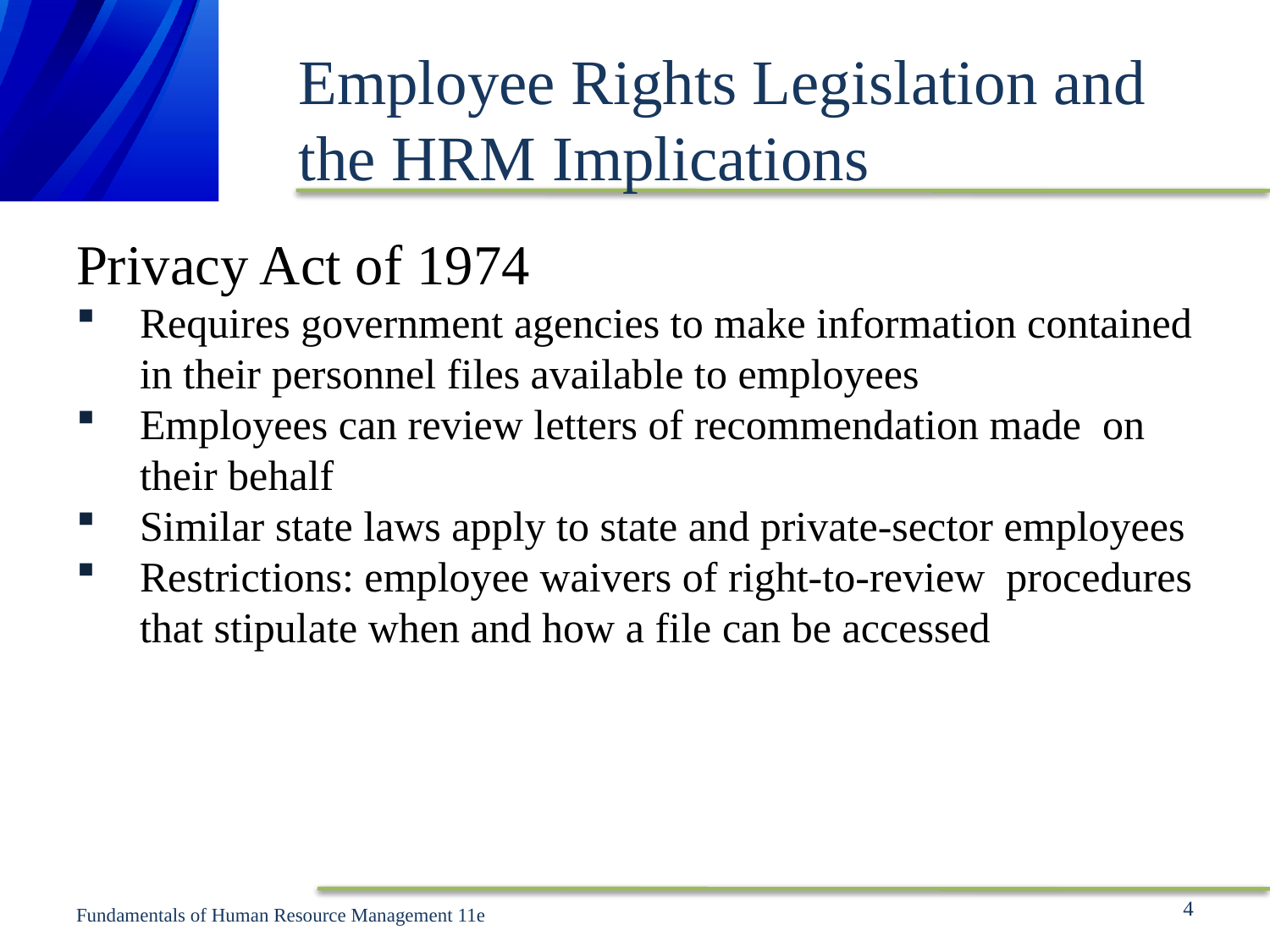

# Employee Rights Legislation and the HRM Implications
Privacy Act of 1974
Requires government agencies to make information contained in their personnel files available to employees
Employees can review letters of recommendation made  on their behalf
Similar state laws apply to state and private-sector employees
Restrictions: employee waivers of right-to-review  procedures that stipulate when and how a file can be accessed
4
Fundamentals of Human Resource Management 11e